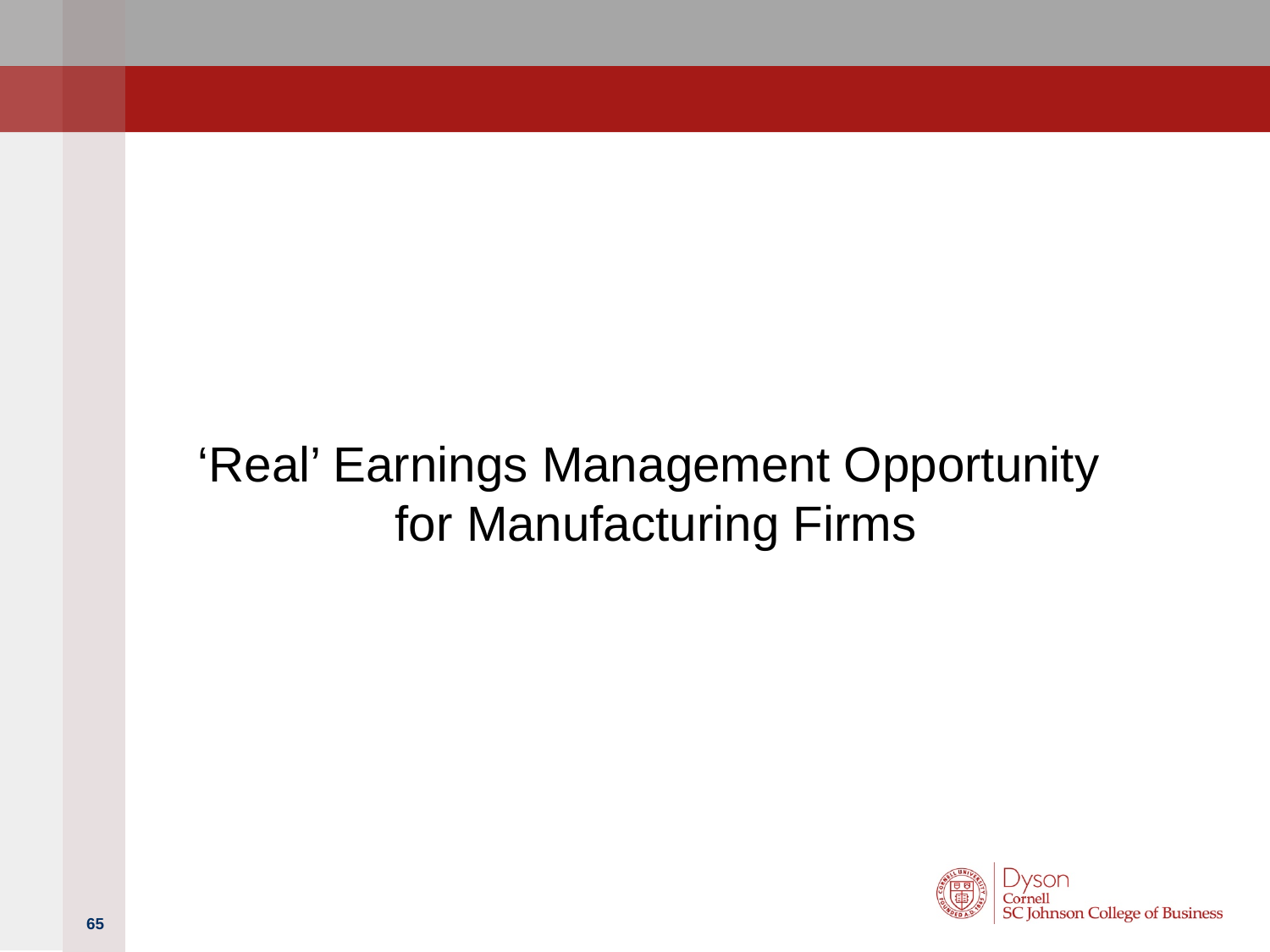

‘Real’ Earnings Management Opportunity
for Manufacturing Firms
65